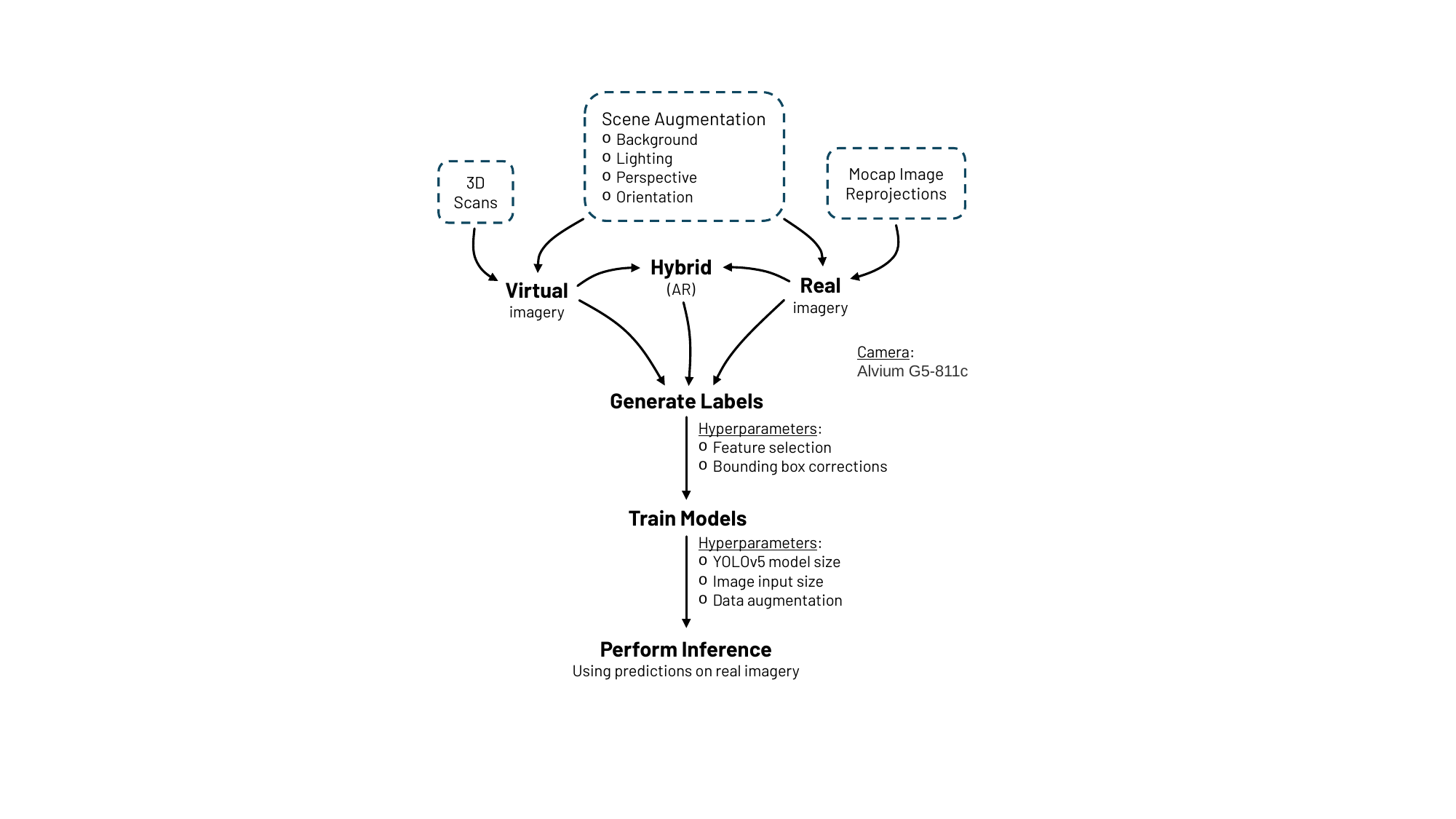

Scene Augmentation
Background
Lighting
Perspective
Orientation
Mocap Image
Reprojections
3D
Scans

Hybrid
(AR)

Real
imagery
Virtual
imagery

Camera:
Alvium G5-811c
Generate Labels
Hyperparameters:
Feature selection
Bounding box corrections

Hyperparameters:
YOLOv5 model size
Image input size
Data augmentation

Train Models
Perform Inference
Using predictions on real imagery